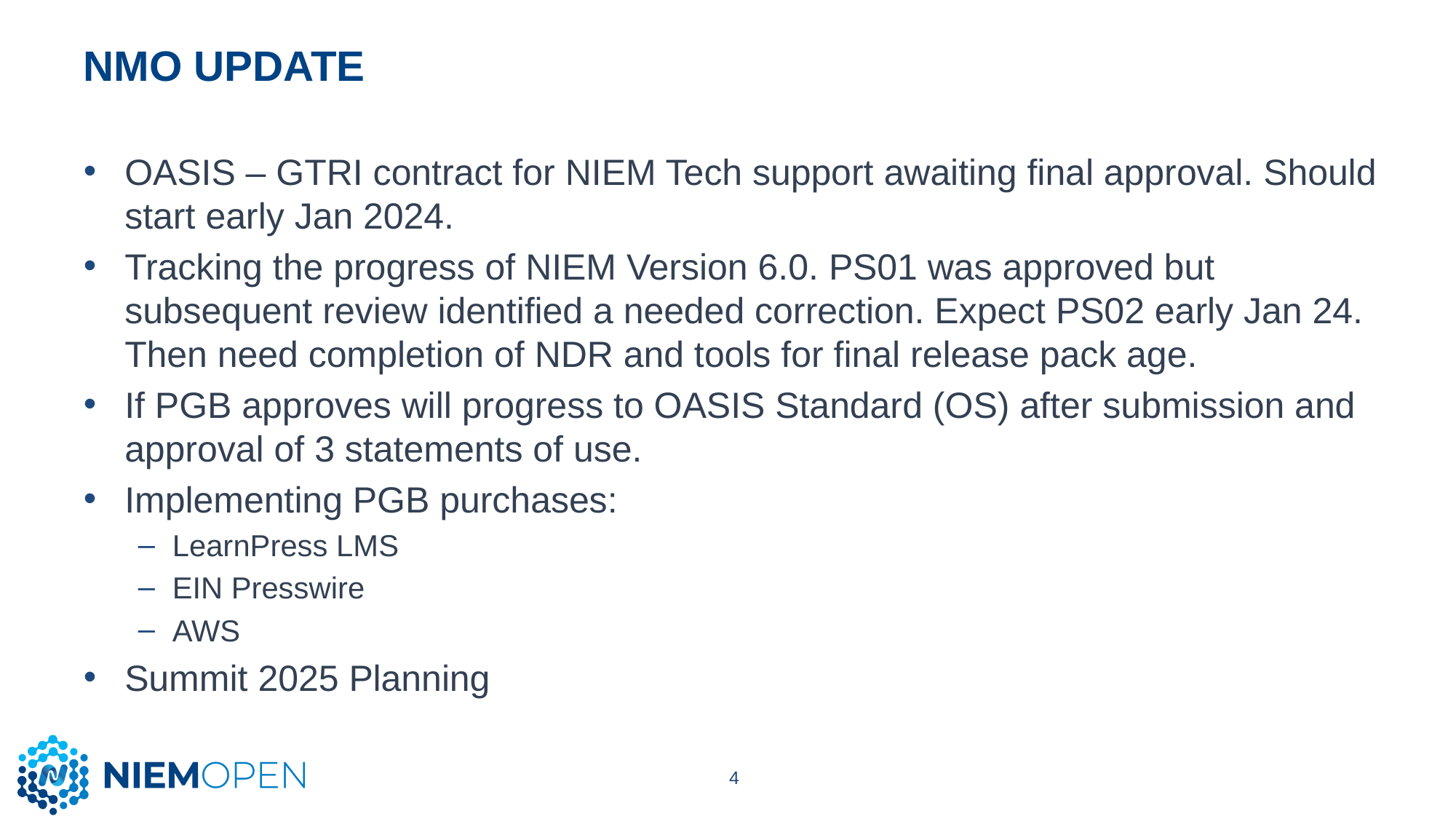

# NMO Update
OASIS – GTRI contract for NIEM Tech support awaiting final approval. Should start early Jan 2024.
Tracking the progress of NIEM Version 6.0. PS01 was approved but subsequent review identified a needed correction. Expect PS02 early Jan 24. Then need completion of NDR and tools for final release pack age.
If PGB approves will progress to OASIS Standard (OS) after submission and approval of 3 statements of use.
Implementing PGB purchases:
LearnPress LMS
EIN Presswire
AWS
Summit 2025 Planning
4